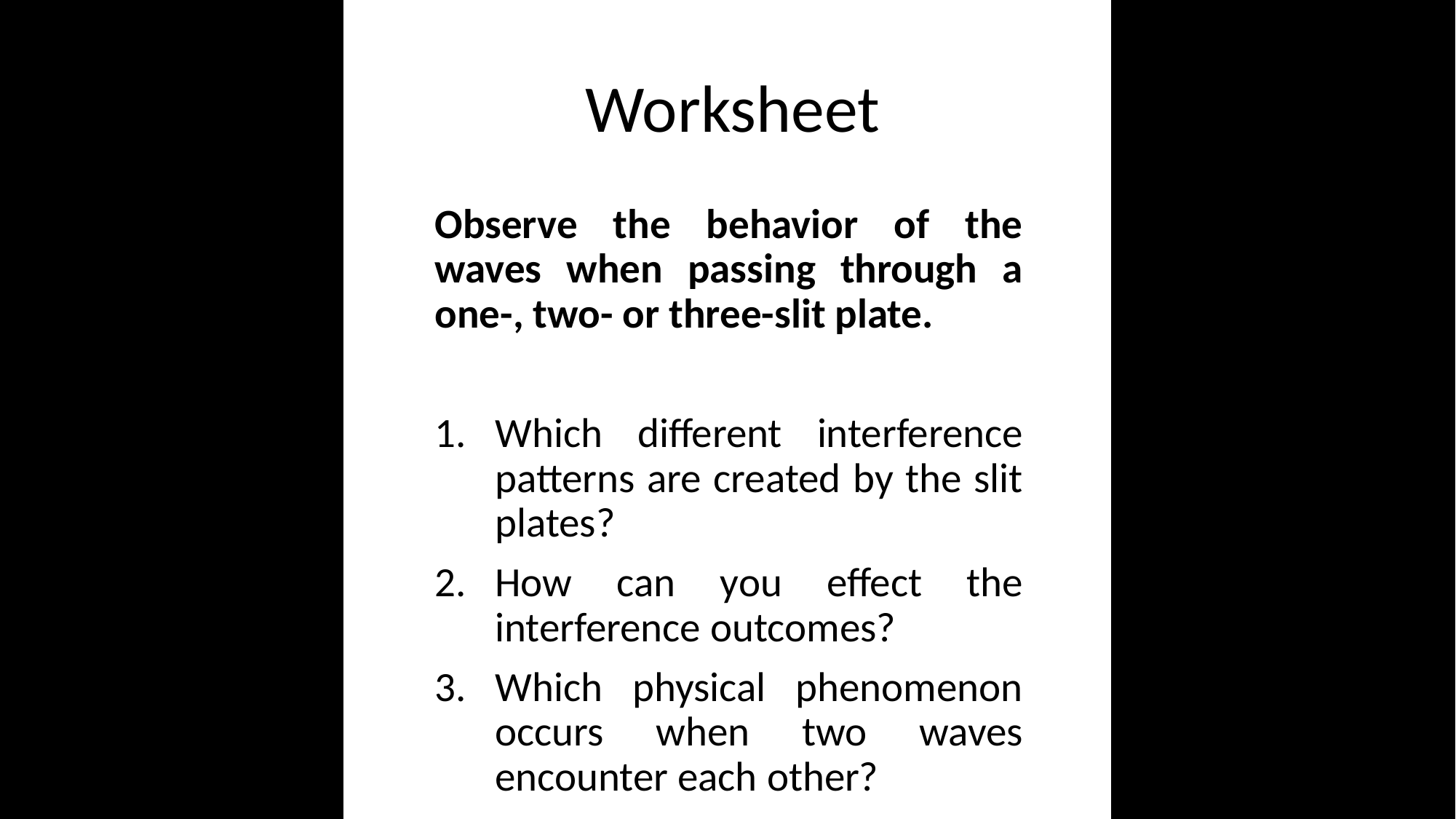

# Worksheet
Observe the behavior of the waves when passing through a one-, two- or three-slit plate.

Which different interference patterns are created by the slit plates?
How can you effect the interference outcomes?
Which physical phenomenon occurs when two waves encounter each other?